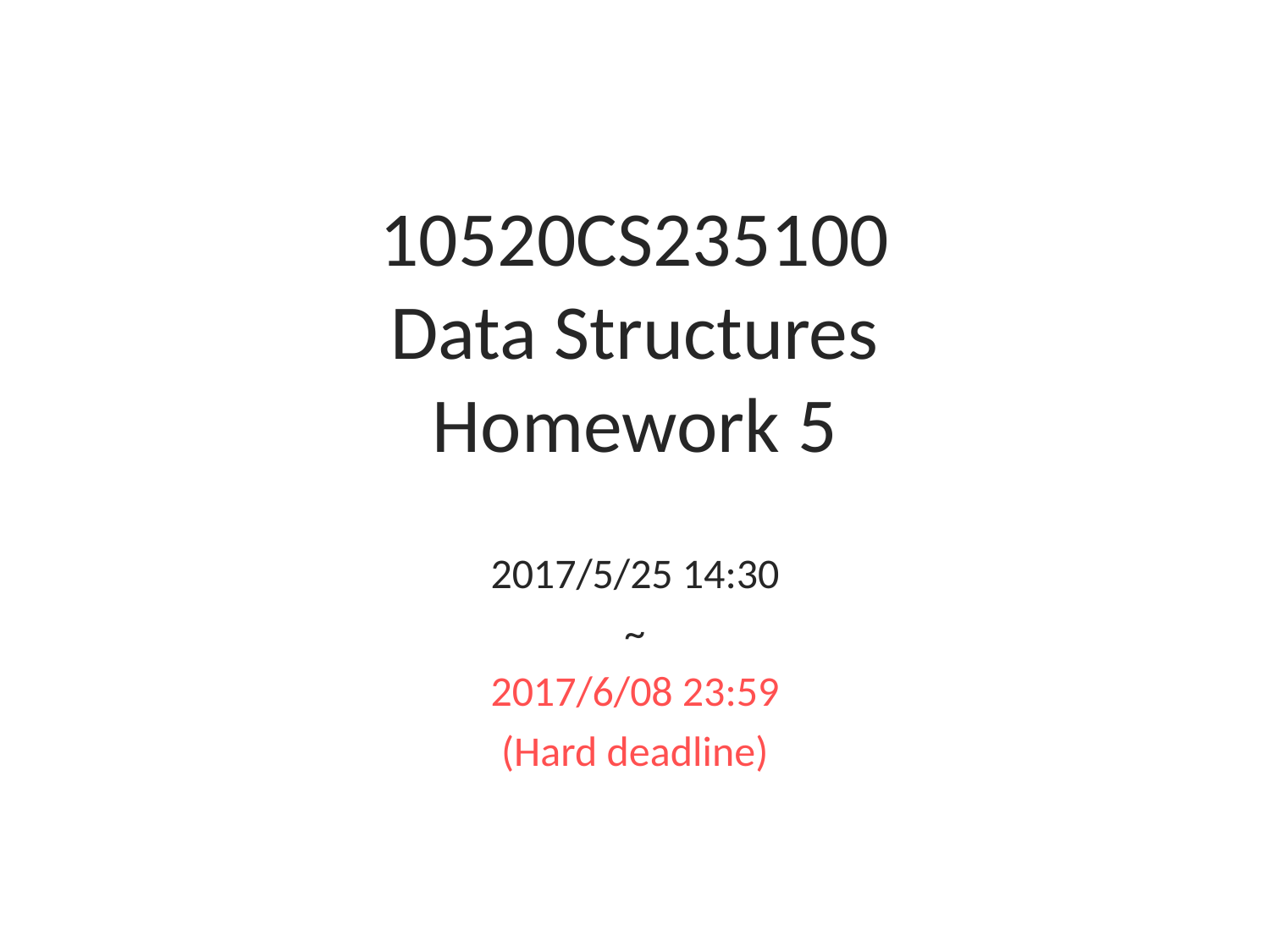

# 10520CS235100 Data Structures Homework 5
2017/5/25 14:30
 ~
2017/6/08 23:59
(Hard deadline)